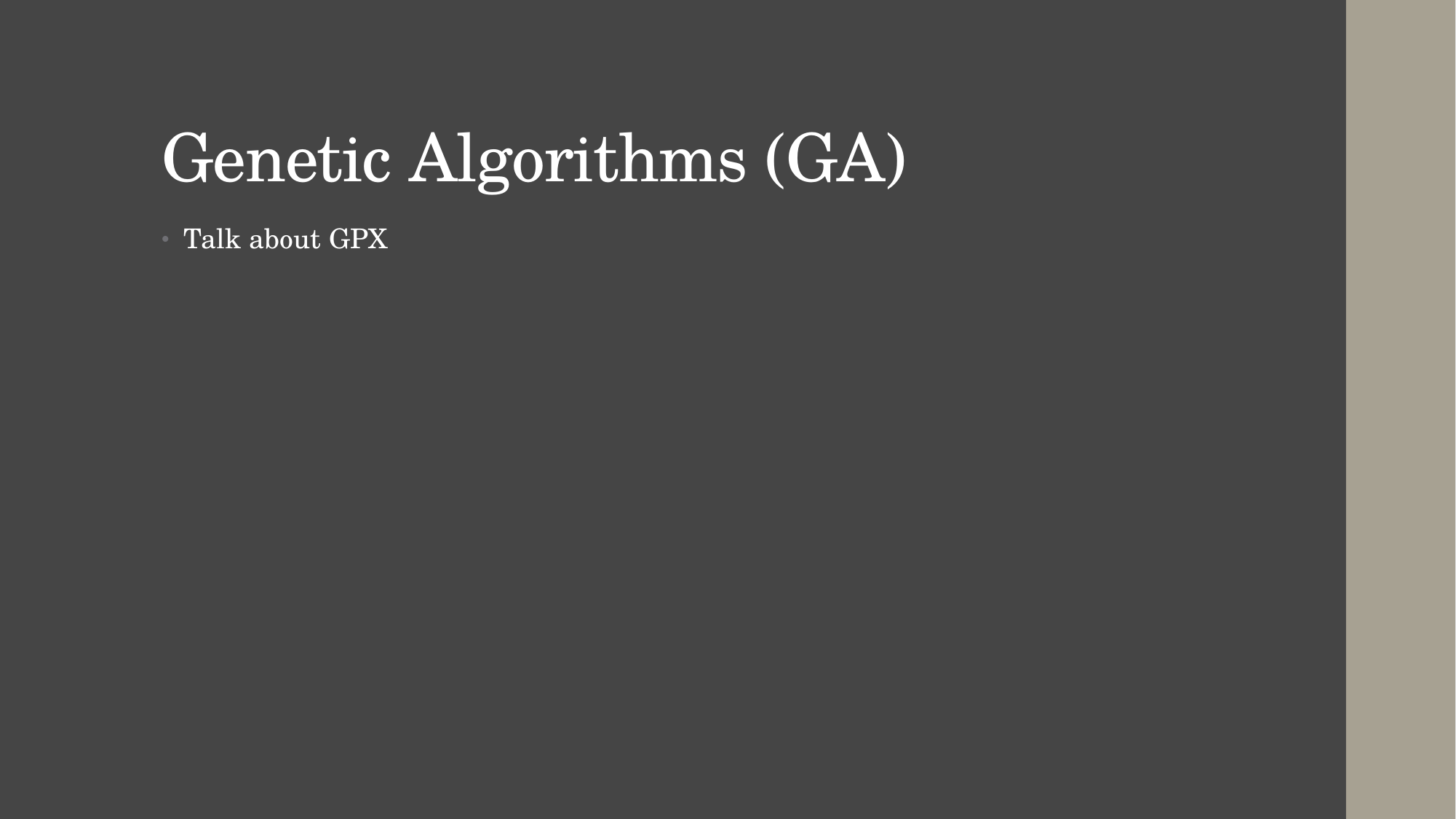

# Genetic Algorithms (GA)
Talk about GPX